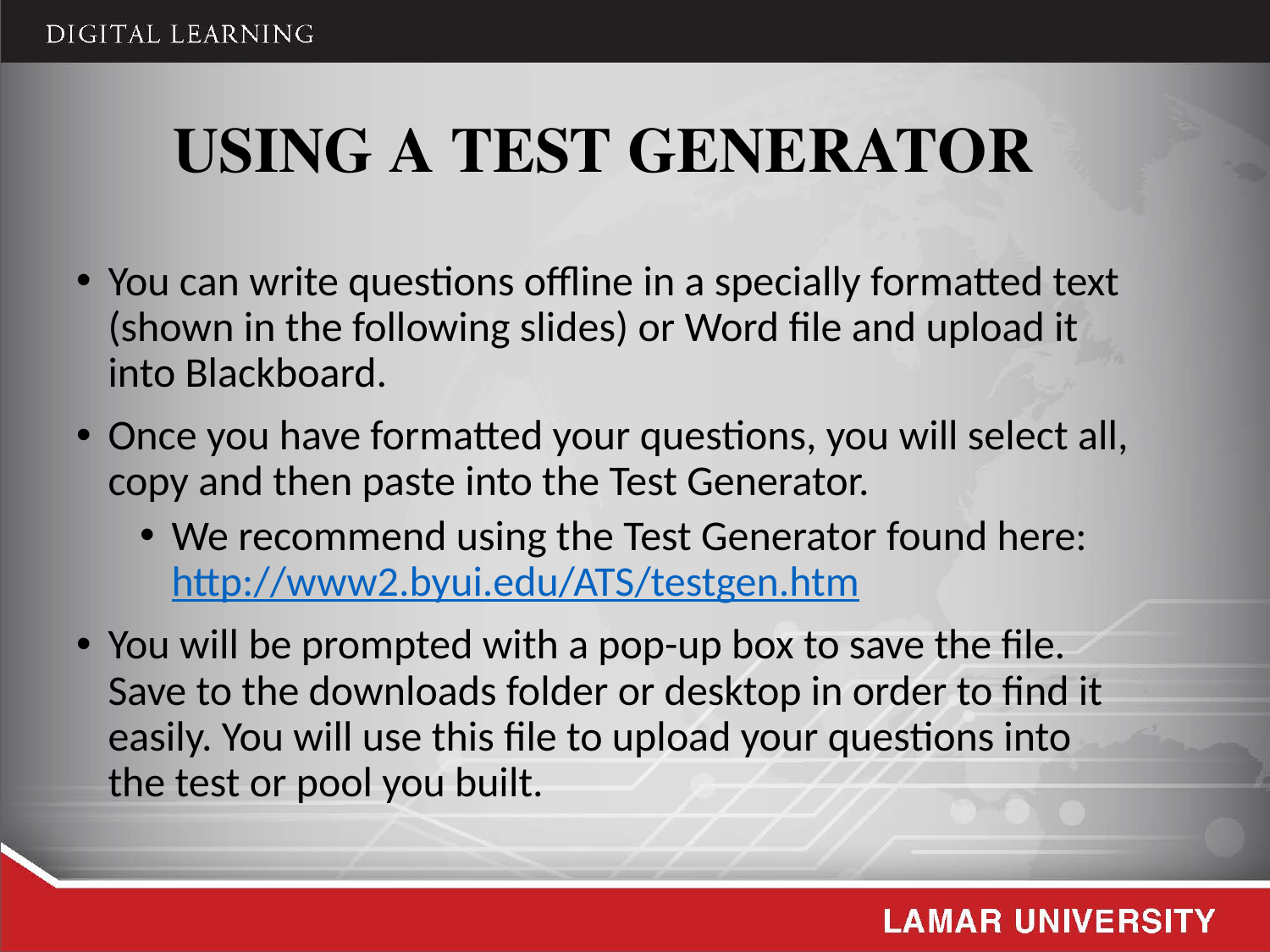

# Using a Test Generator
You can write questions offline in a specially formatted text (shown in the following slides) or Word file and upload it into Blackboard.
Once you have formatted your questions, you will select all, copy and then paste into the Test Generator.
We recommend using the Test Generator found here: http://www2.byui.edu/ATS/testgen.htm
You will be prompted with a pop-up box to save the file. Save to the downloads folder or desktop in order to find it easily. You will use this file to upload your questions into the test or pool you built.